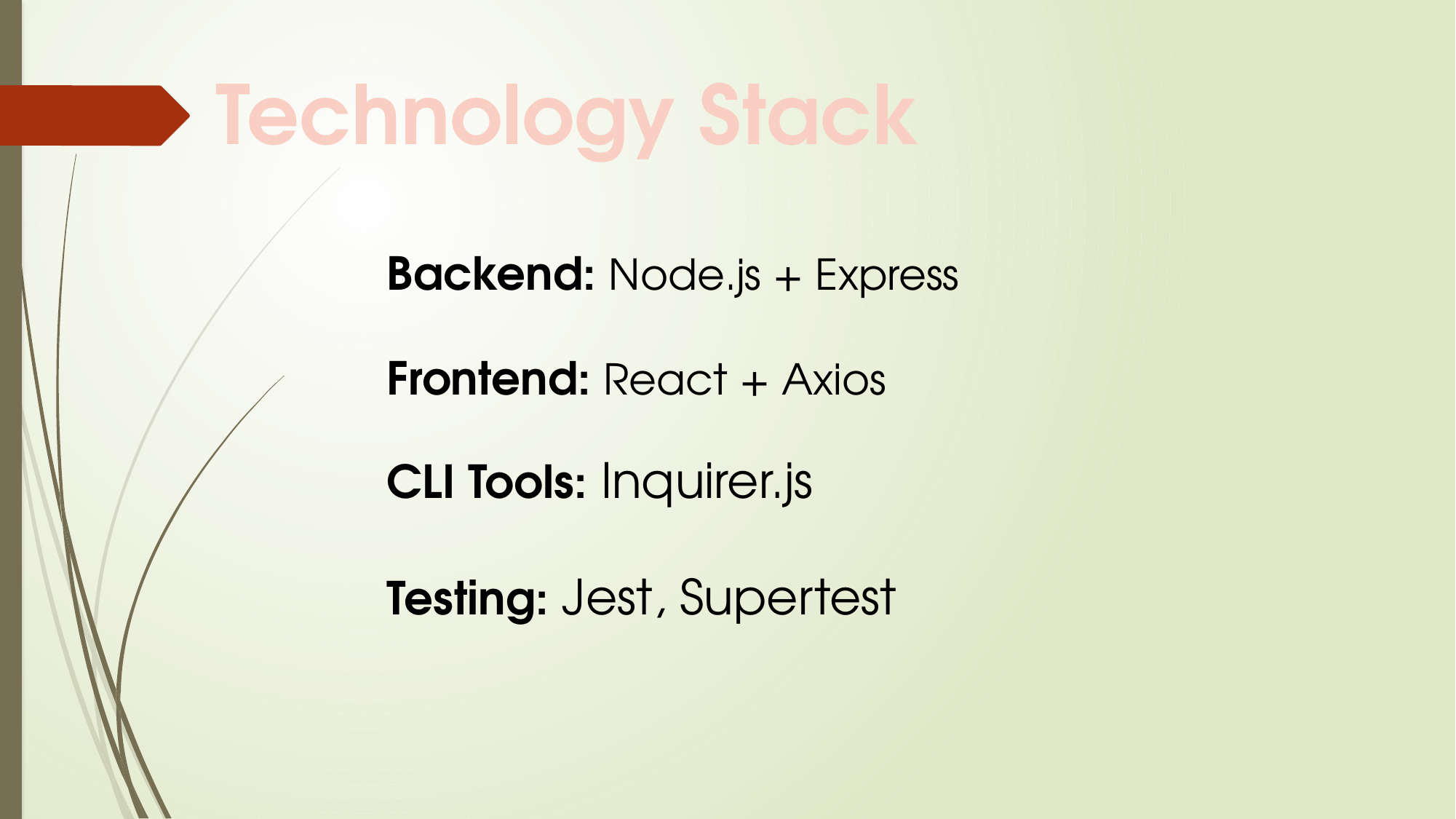

Technology Stack
Backend: Node.js + Express

Frontend: React + Axios

CLI Tools: Inquirer.js

Testing: Jest, Supertest